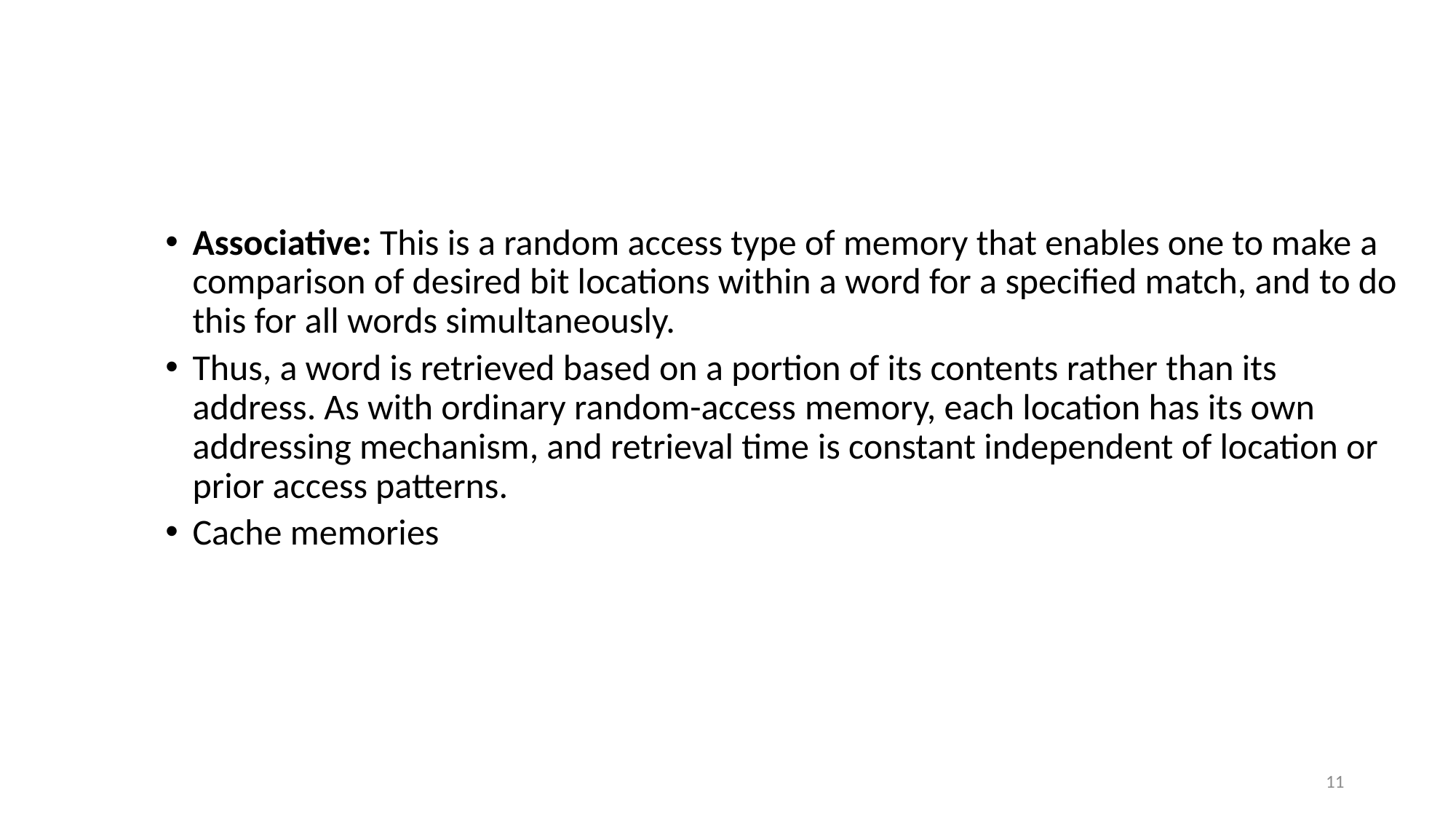

Associative: This is a random access type of memory that enables one to make a comparison of desired bit locations within a word for a specified match, and to do this for all words simultaneously.
Thus, a word is retrieved based on a portion of its contents rather than its address. As with ordinary random-access memory, each location has its own addressing mechanism, and retrieval time is constant independent of location or prior access patterns.
Cache memories
11